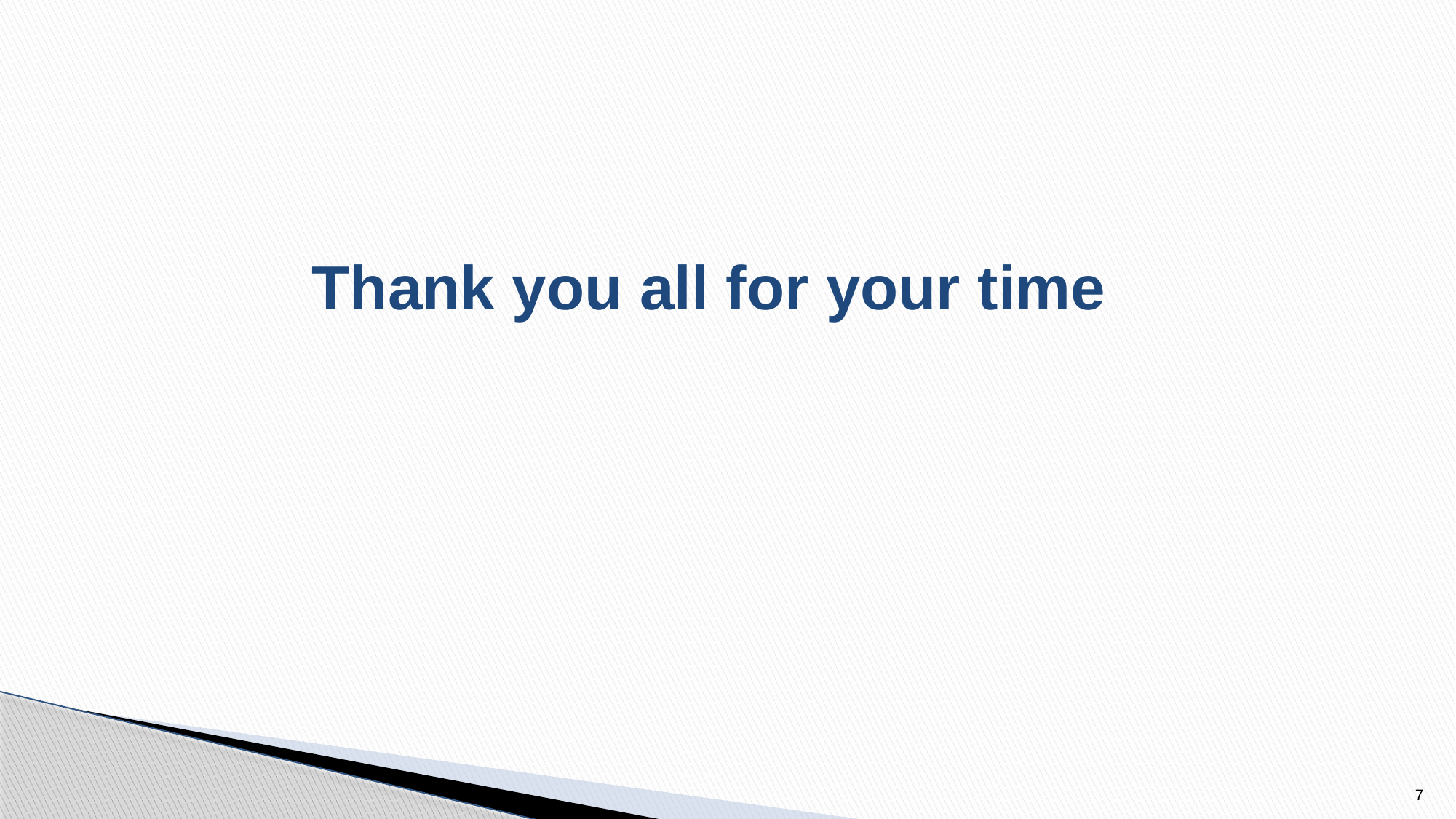

# Thank you all for your time
7